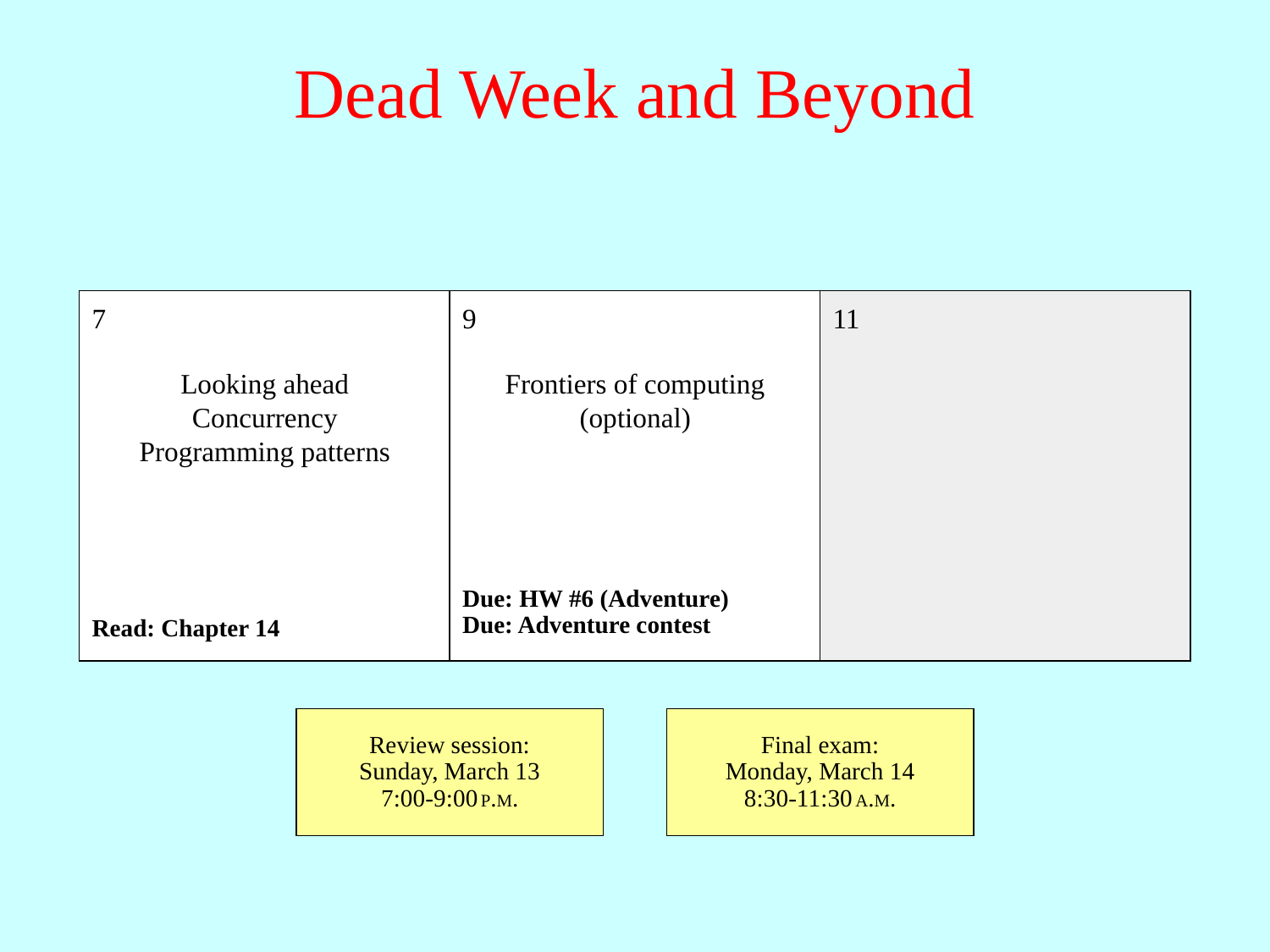

# Dead Week and Beyond

7
Looking ahead
Concurrency
Programming patterns

Read: Chapter 14

9
Frontiers of computing
(optional)
Due: HW #6 (Adventure)
Due: Adventure contest

11

Review session:
Sunday, March 13
7:00-9:00 P.M.
Final exam:
Monday, March 14
8:30-11:30 A.M.